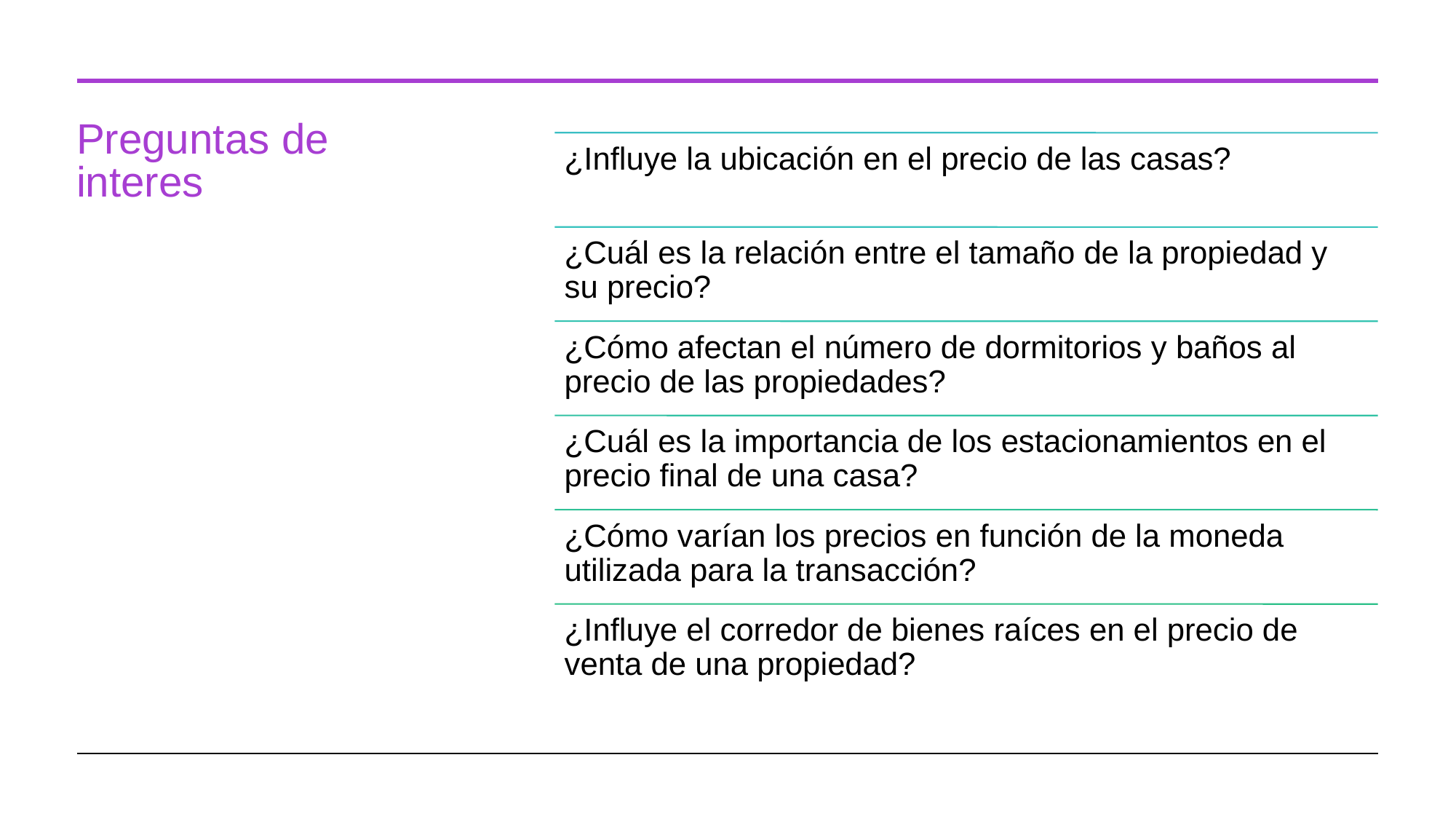

# Preguntas de interes
¿Influye la ubicación en el precio de las casas?
¿Cuál es la relación entre el tamaño de la propiedad y su precio?
¿Cómo afectan el número de dormitorios y baños al precio de las propiedades?
¿Cuál es la importancia de los estacionamientos en el precio final de una casa?
¿Cómo varían los precios en función de la moneda utilizada para la transacción?
¿Influye el corredor de bienes raíces en el precio de venta de una propiedad?